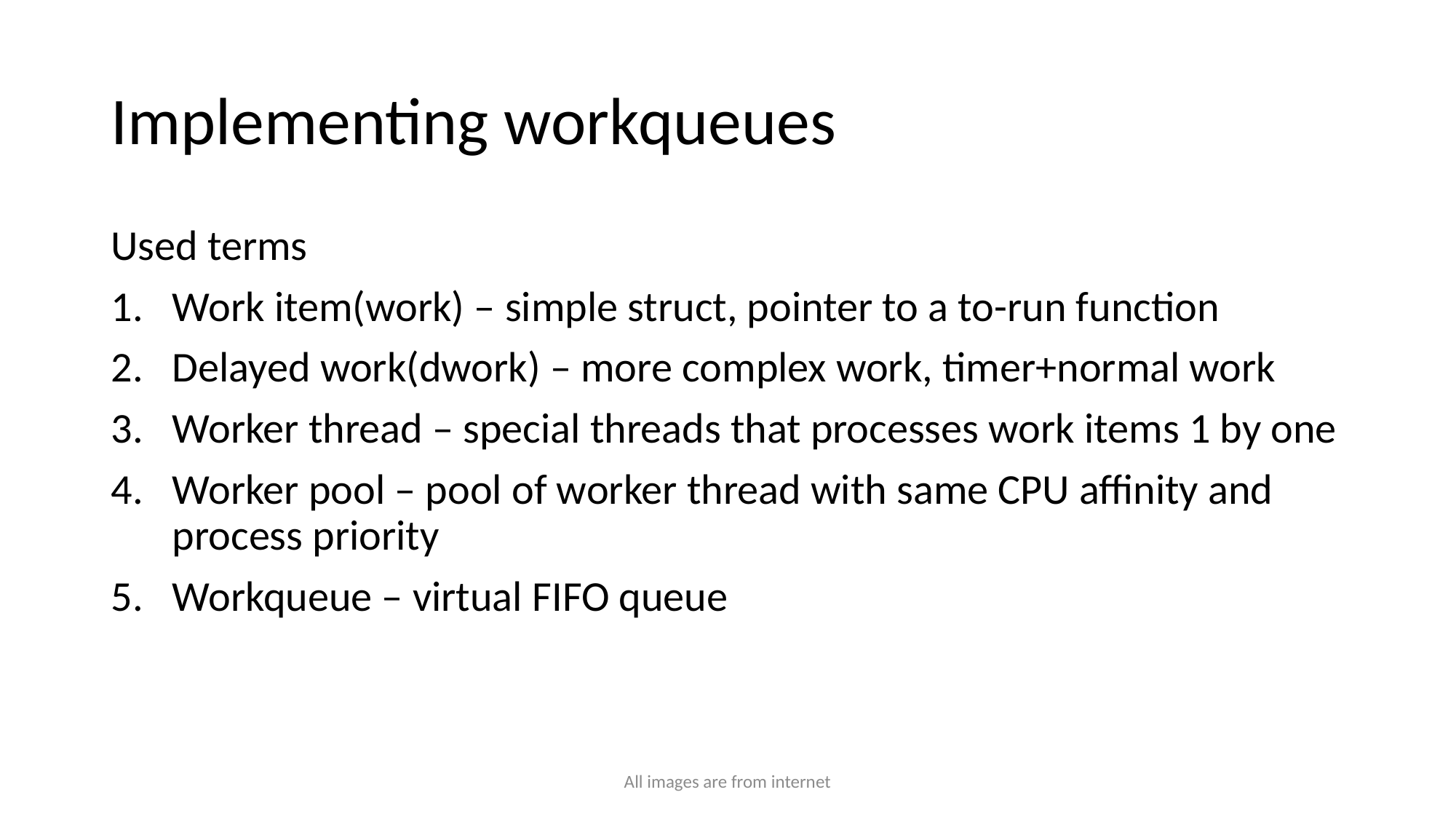

# Implementing workqueues
Used terms
Work item(work) – simple struct, pointer to a to-run function
Delayed work(dwork) – more complex work, timer+normal work
Worker thread – special threads that processes work items 1 by one
Worker pool – pool of worker thread with same CPU affinity and process priority
Workqueue – virtual FIFO queue
All images are from internet